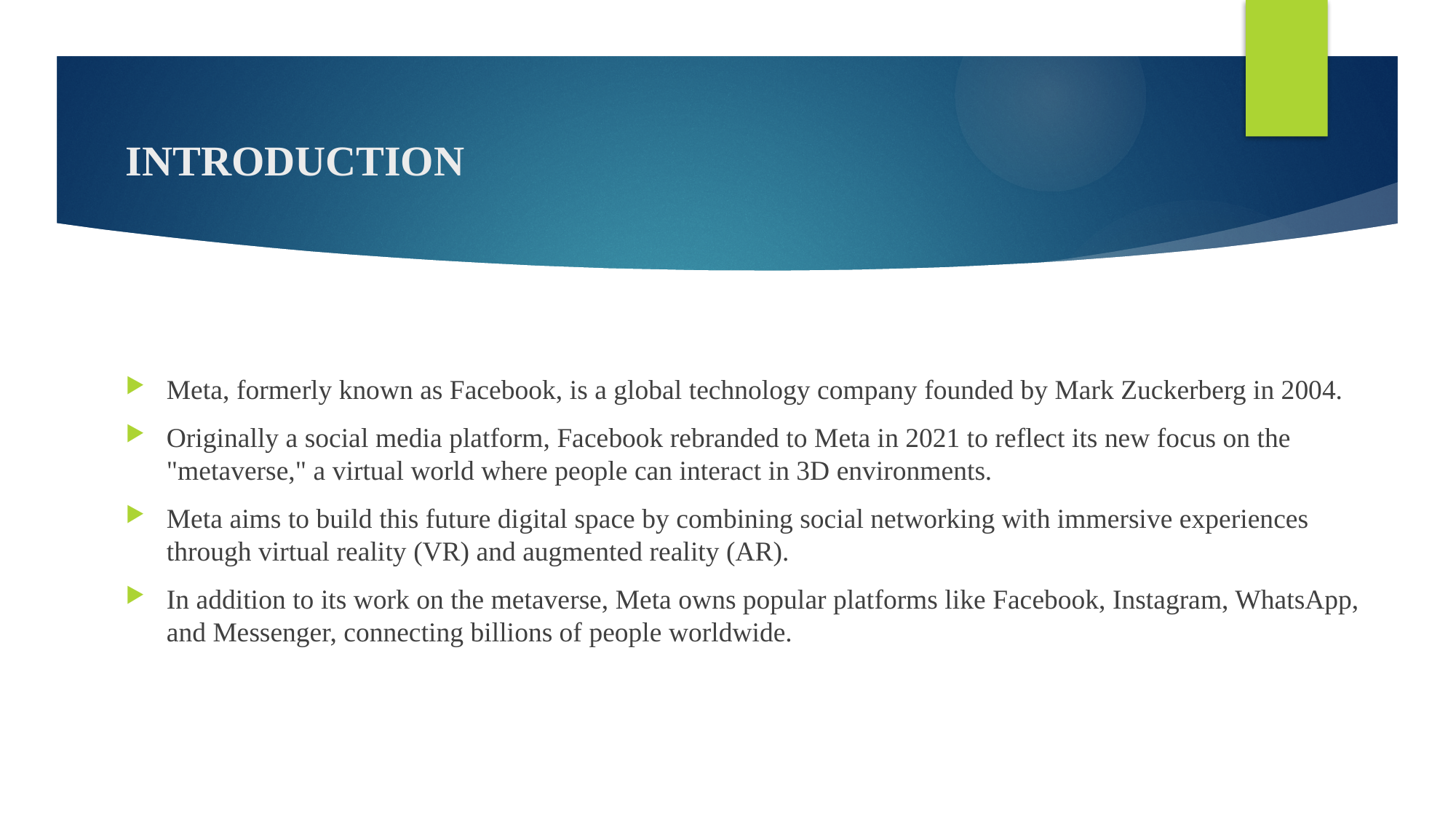

# INTRODUCTION
Meta, formerly known as Facebook, is a global technology company founded by Mark Zuckerberg in 2004.
Originally a social media platform, Facebook rebranded to Meta in 2021 to reflect its new focus on the "metaverse," a virtual world where people can interact in 3D environments.
Meta aims to build this future digital space by combining social networking with immersive experiences through virtual reality (VR) and augmented reality (AR).
In addition to its work on the metaverse, Meta owns popular platforms like Facebook, Instagram, WhatsApp, and Messenger, connecting billions of people worldwide.